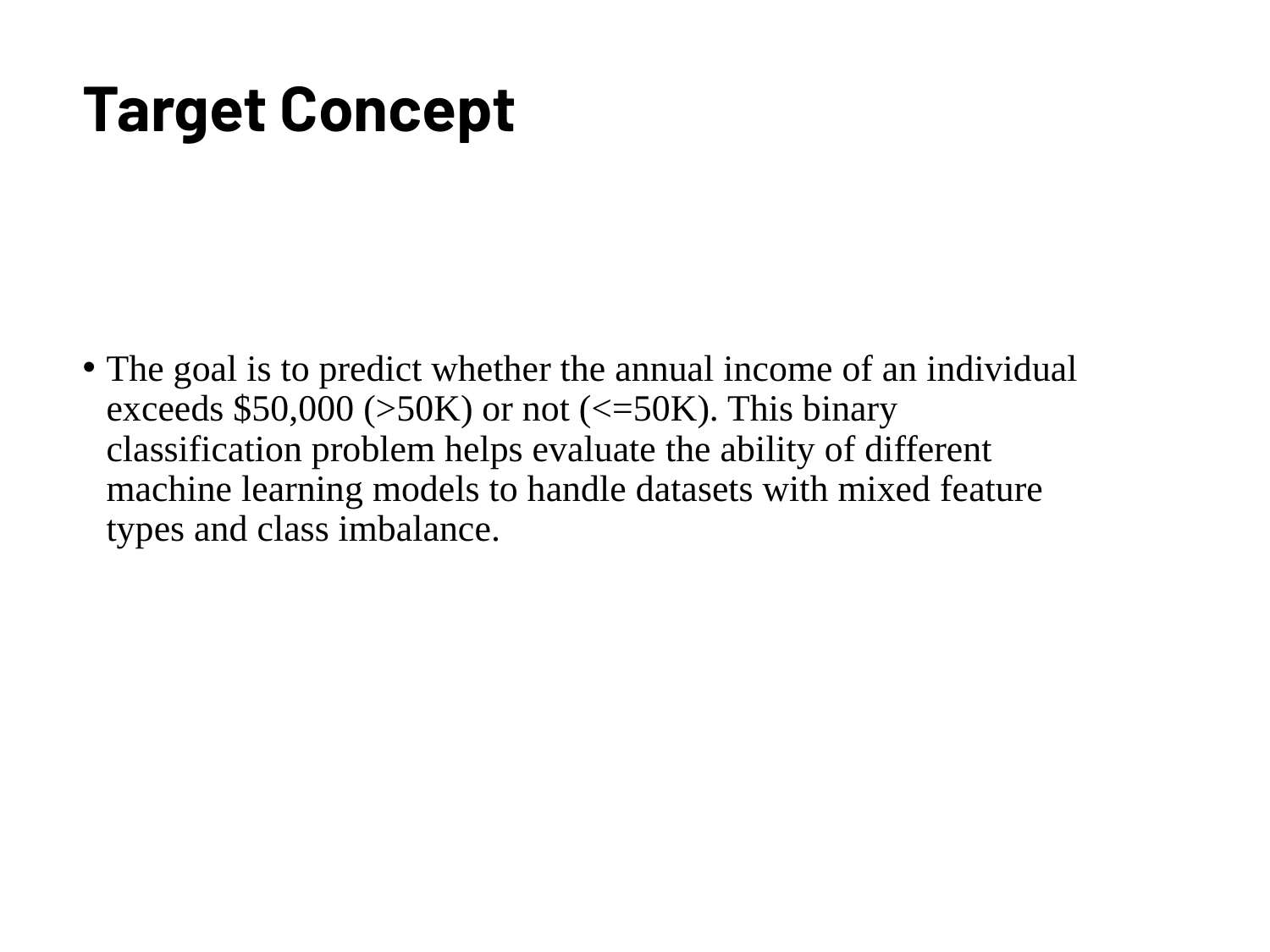

# Target Concept
The goal is to predict whether the annual income of an individual exceeds $50,000 (>50K) or not (<=50K). This binary classification problem helps evaluate the ability of different machine learning models to handle datasets with mixed feature types and class imbalance.